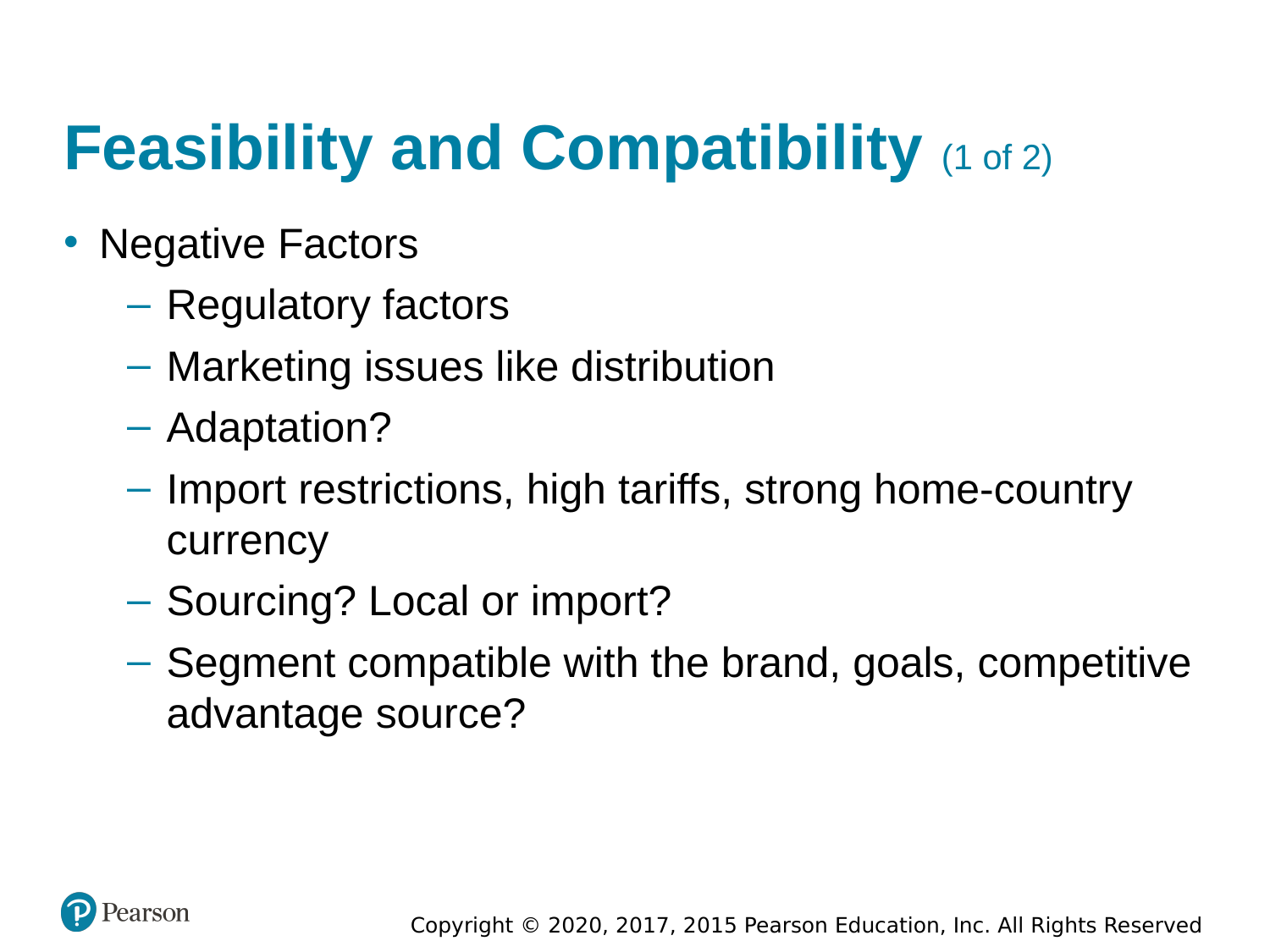

# Feasibility and Compatibility (1 of 2)
Negative Factors
Regulatory factors
Marketing issues like distribution
Adaptation?
Import restrictions, high tariffs, strong home-country currency
Sourcing? Local or import?
Segment compatible with the brand, goals, competitive advantage source?